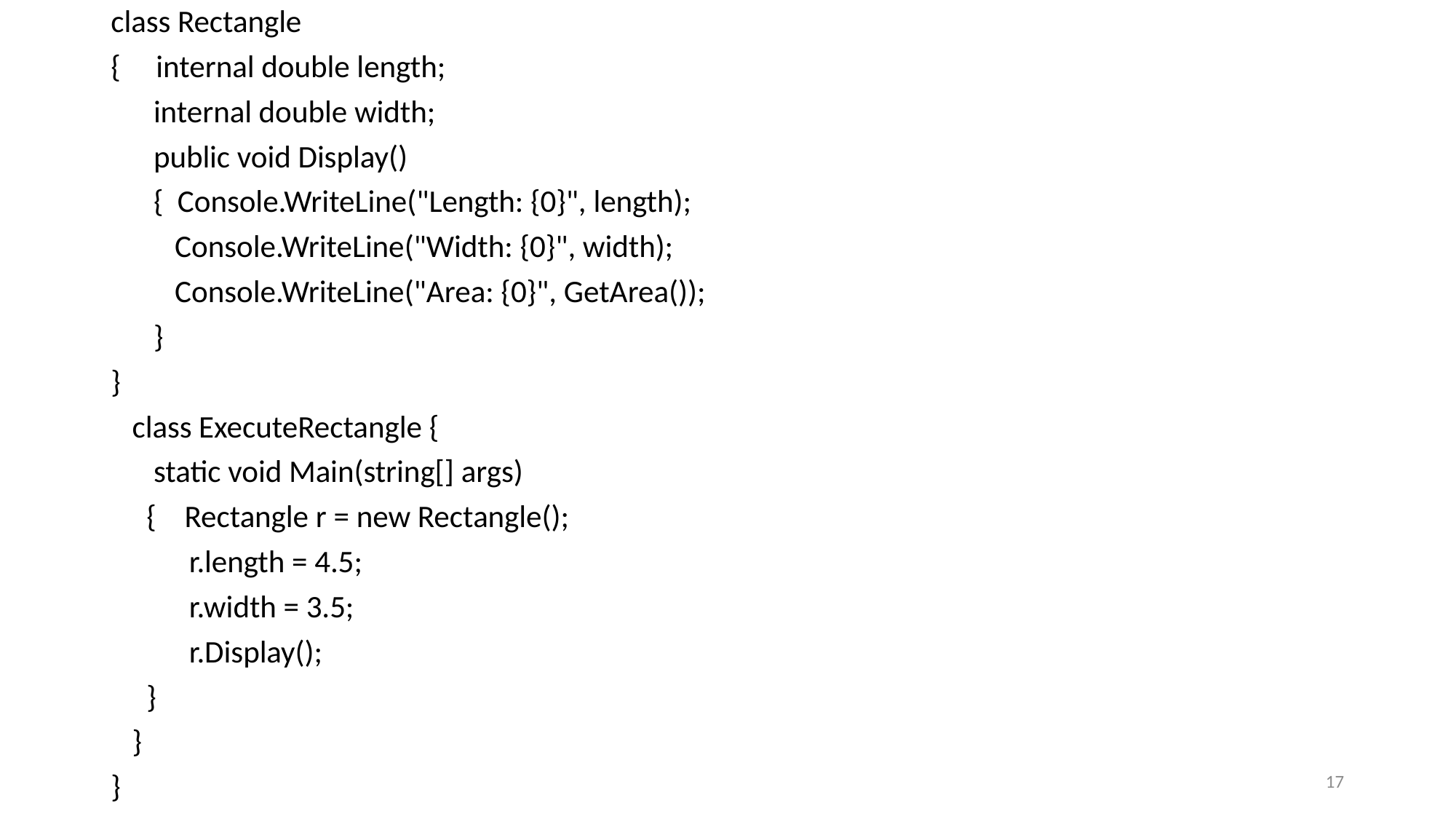

class Rectangle
{     internal double length;
      internal double width;
      public void Display()
      {  Console.WriteLine("Length: {0}", length);
         Console.WriteLine("Width: {0}", width);
         Console.WriteLine("Area: {0}", GetArea());
      }
}
   class ExecuteRectangle {
      static void Main(string[] args)
     {    Rectangle r = new Rectangle();
           r.length = 4.5;
           r.width = 3.5;
           r.Display();
     }
   }
}
17